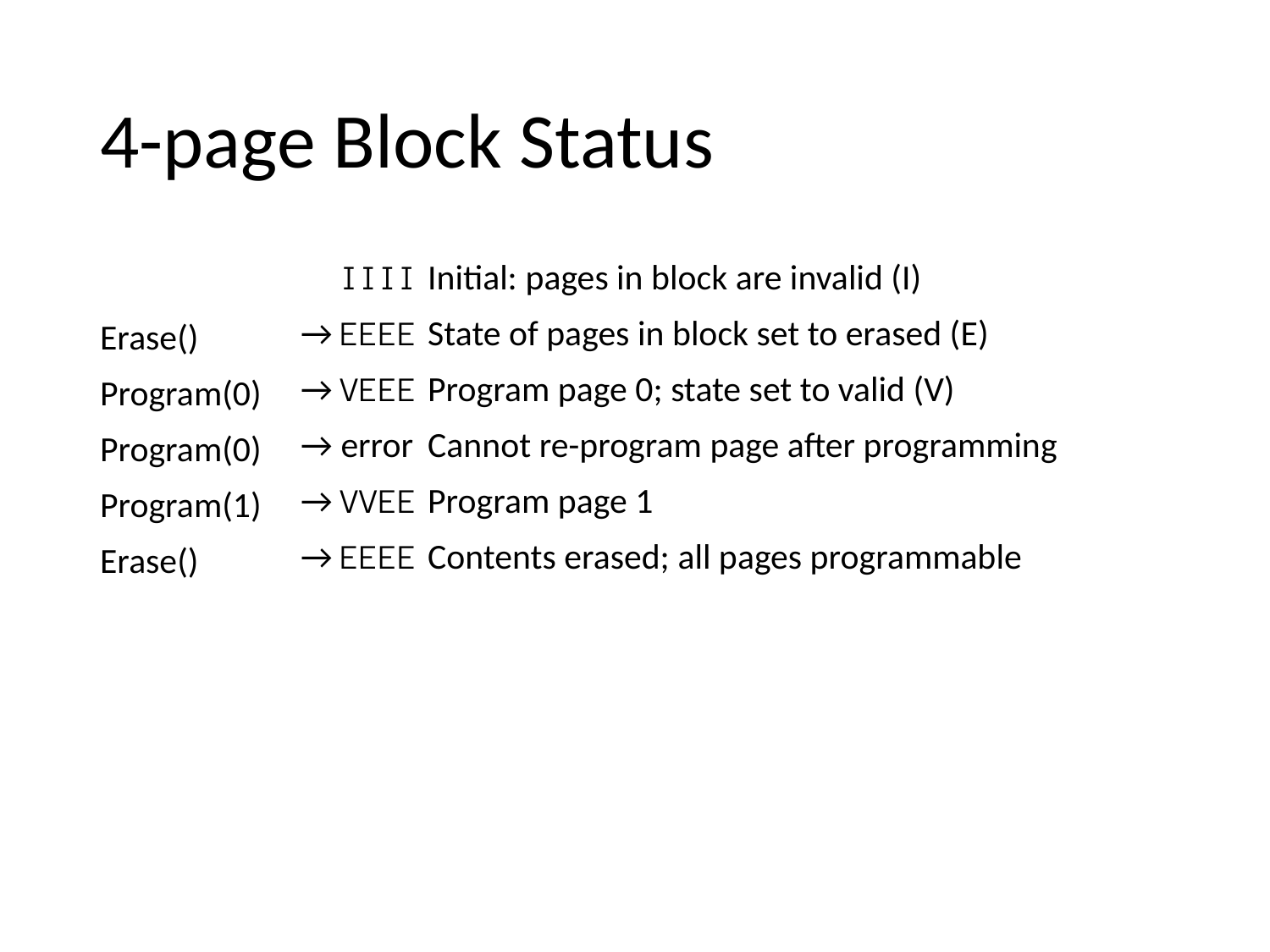

# 4-page Block Status

Erase()
Program(0)
Program(0)
Program(1)
Erase()
     IIII 	Initial: pages in block are invalid (I)
→ EEEE 	State of pages in block set to erased (E)
→ VEEE 	Program page 0; state set to valid (V)
→ error 	Cannot re-program page after programming
→ VVEE 	Program page 1
→ EEEE 	Contents erased; all pages programmable